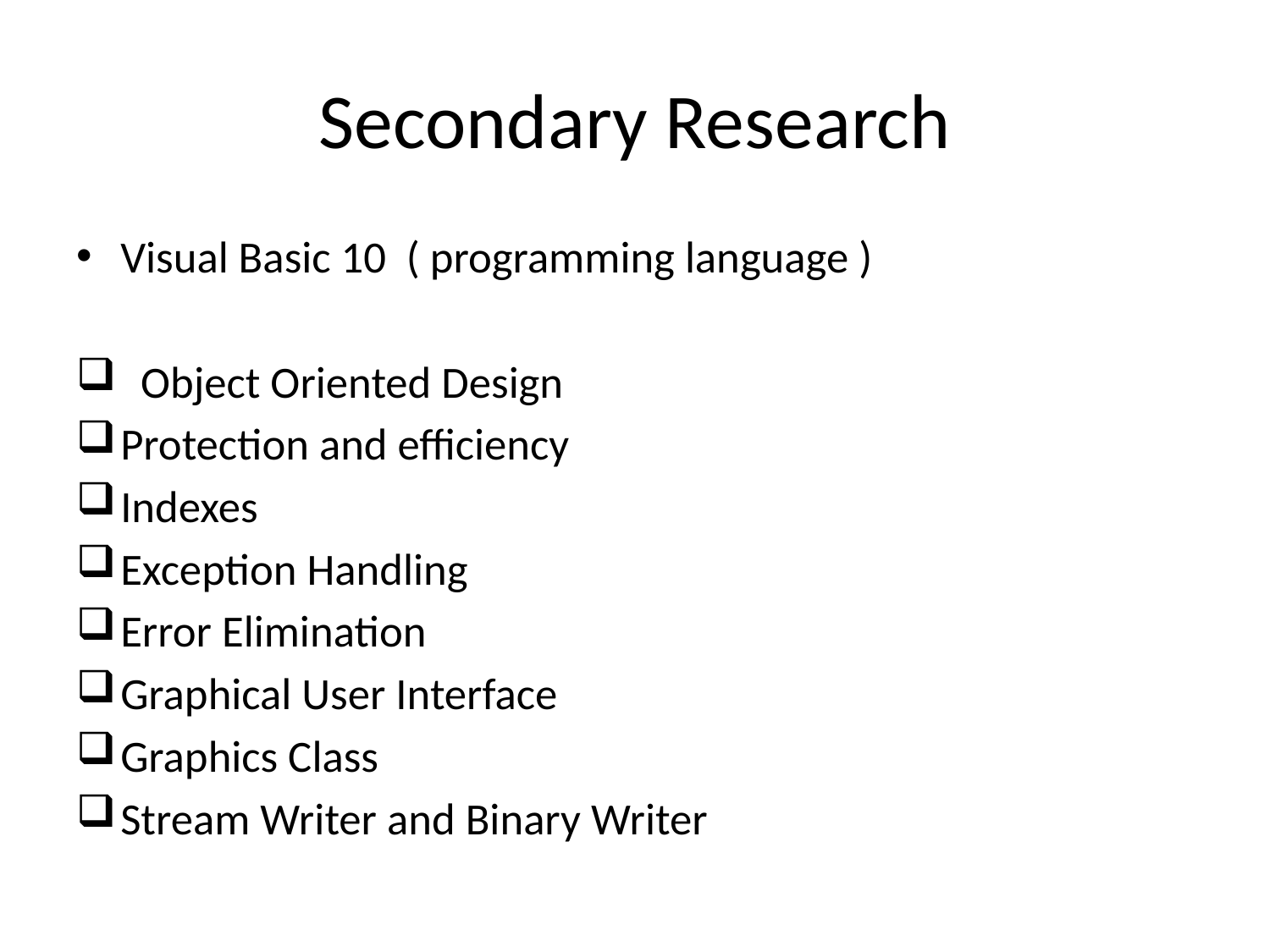

# Secondary Research
Visual Basic 10  ( programming language )

  Object Oriented Design
Protection and efficiency
Indexes
Exception Handling
Error Elimination
Graphical User Interface
Graphics Class
Stream Writer and Binary Writer